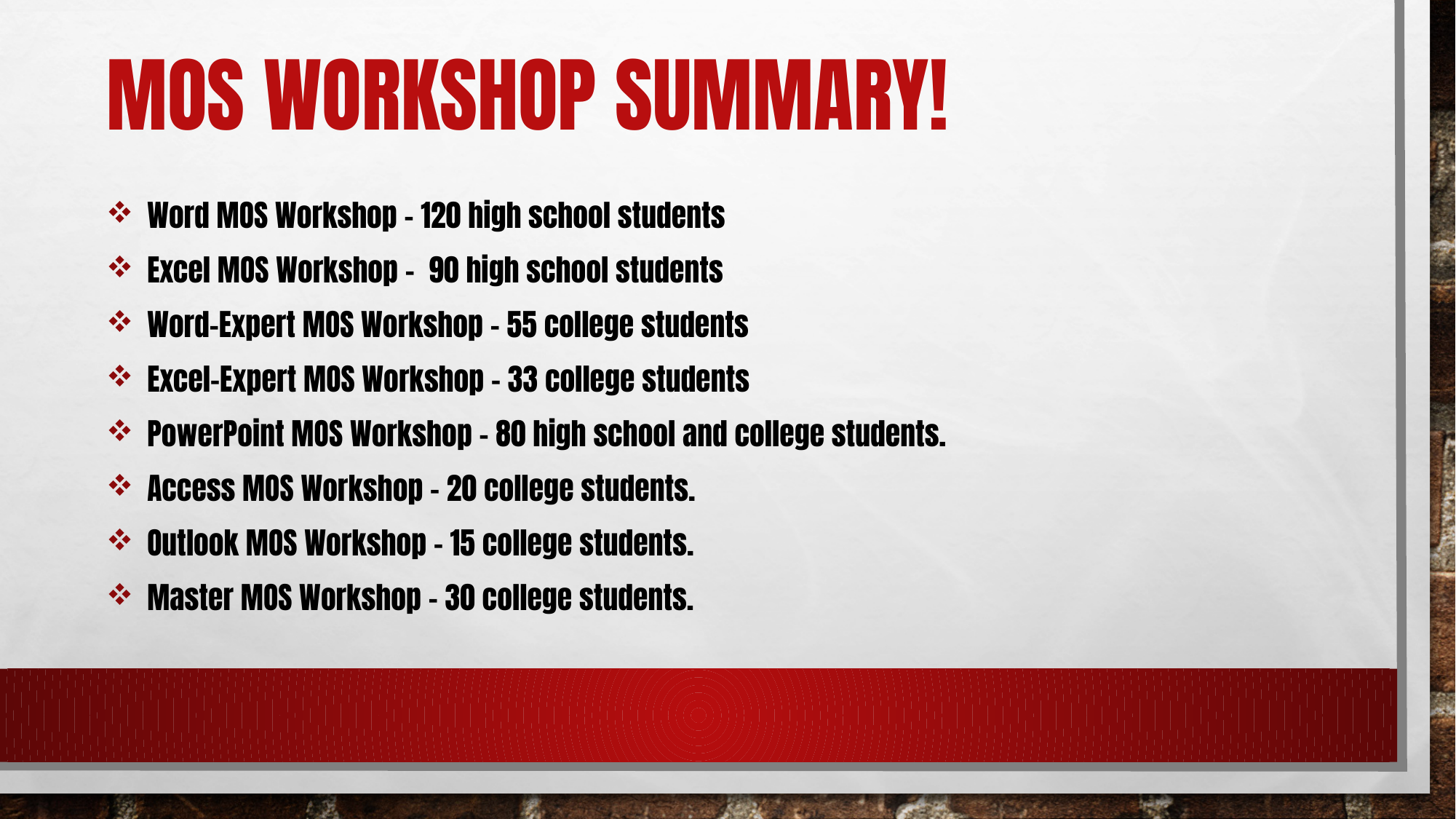

# MOS Workshop Summary!
Word MOS Workshop - 120 high school students
Excel MOS Workshop –  90 high school students
Word-Expert MOS Workshop – 55 college students
Excel-Expert MOS Workshop – 33 college students
PowerPoint MOS Workshop – 80 high school and college students.
Access MOS Workshop – 20 college students.
Outlook MOS Workshop – 15 college students.
Master MOS Workshop – 30 college students.